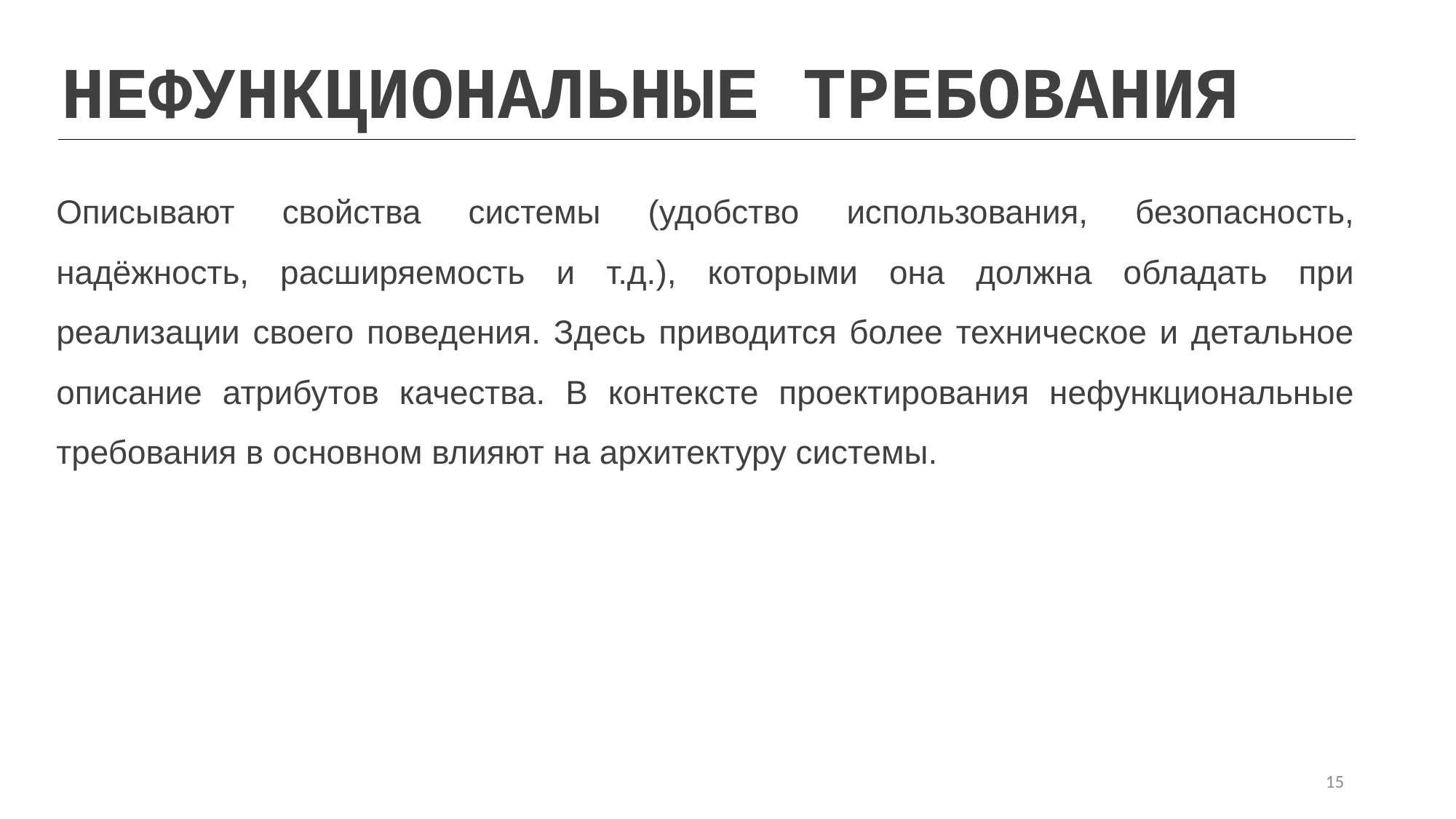

НЕФУНКЦИОНАЛЬНЫЕ ТРЕБОВАНИЯ
Описывают свойства системы (удобство использования, безопасность, надёжность, расширяемость и т.д.), которыми она должна обладать при реализации своего поведения. Здесь приводится более техническое и детальное описание атрибутов качества. В контексте проектирования нефункциональные требования в основном влияют на архитектуру системы.
15